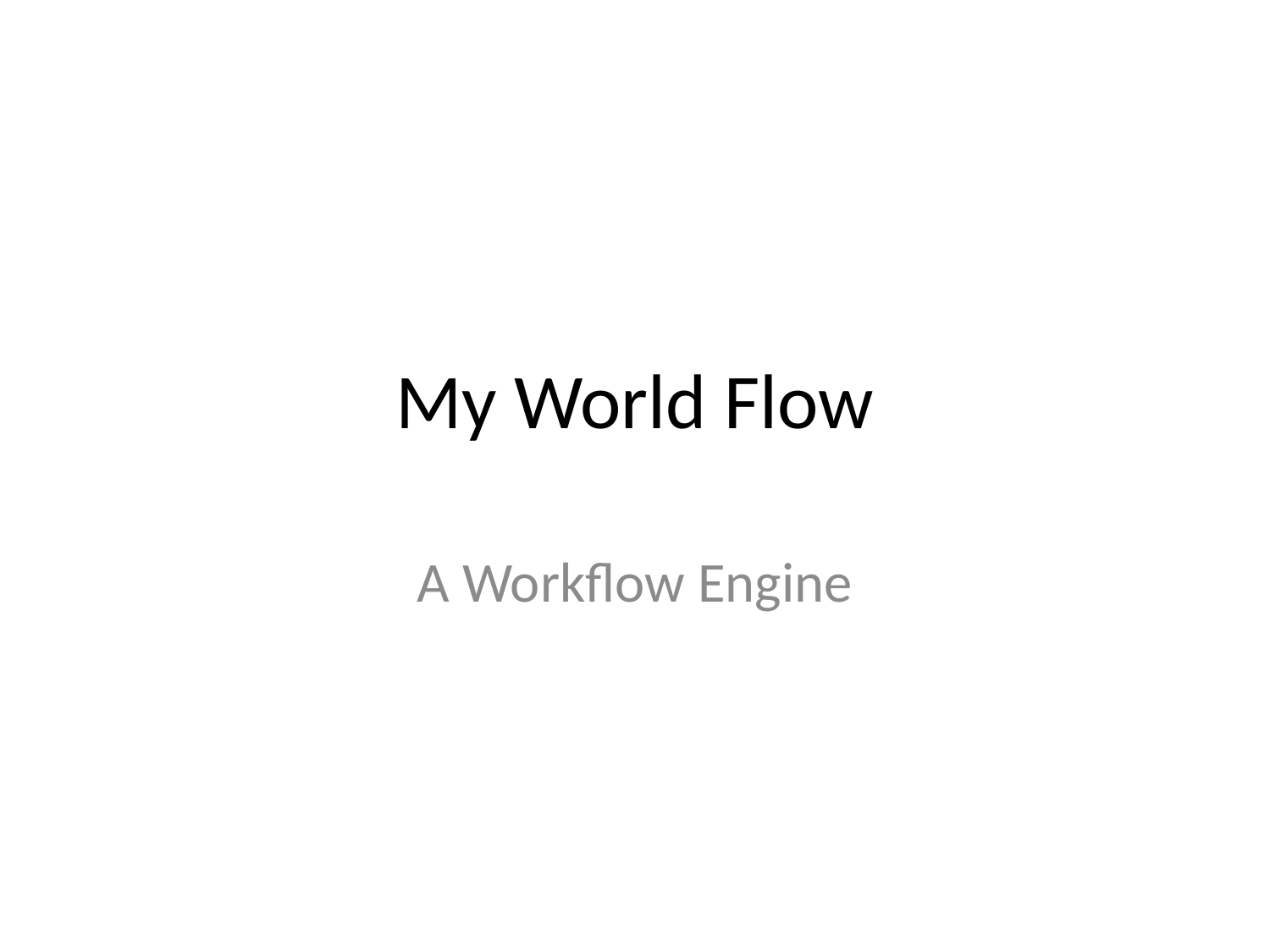

# My World Flow
A Workflow Engine